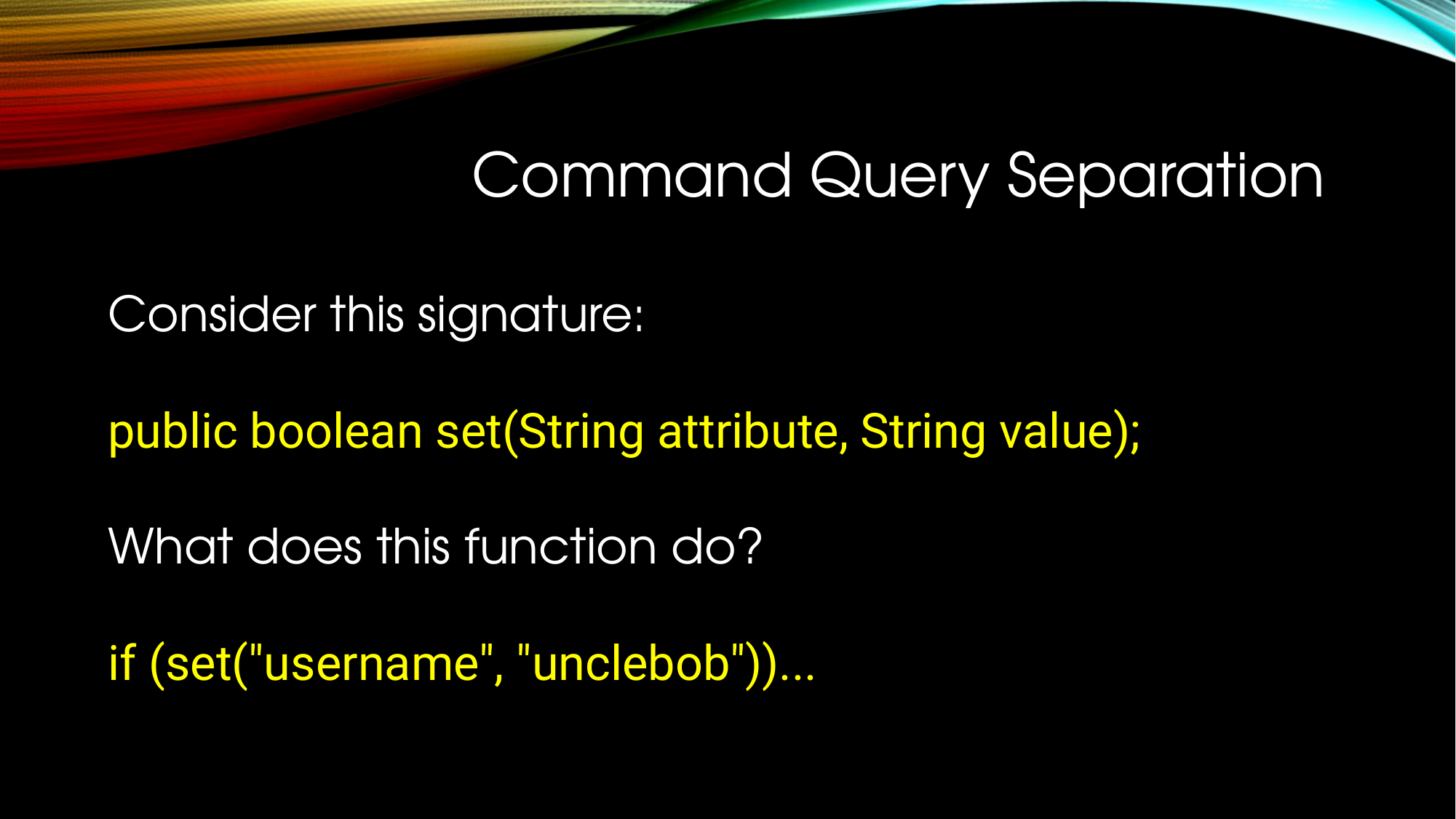

# Command Query Separation
Consider this signature:

public boolean set(String attribute, String value);

What does this function do?

if (set("username", "unclebob"))...